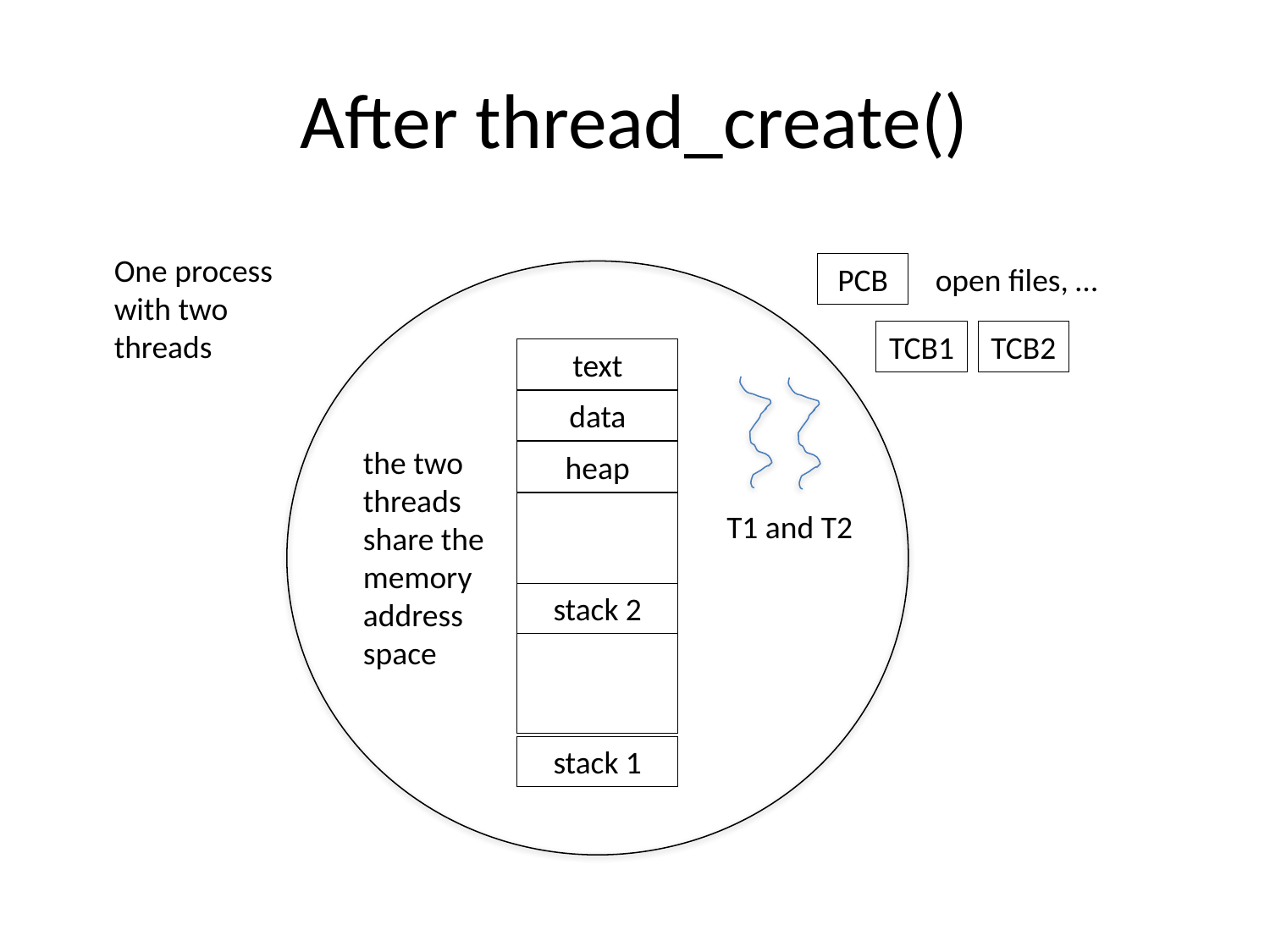

# After thread_create()
One process
with two
threads
PCB
open files, …

TCB1
TCB2
text

data
the two
threads
share the
memory
address
space
heap

T1 and T2
stack 2
stack 1